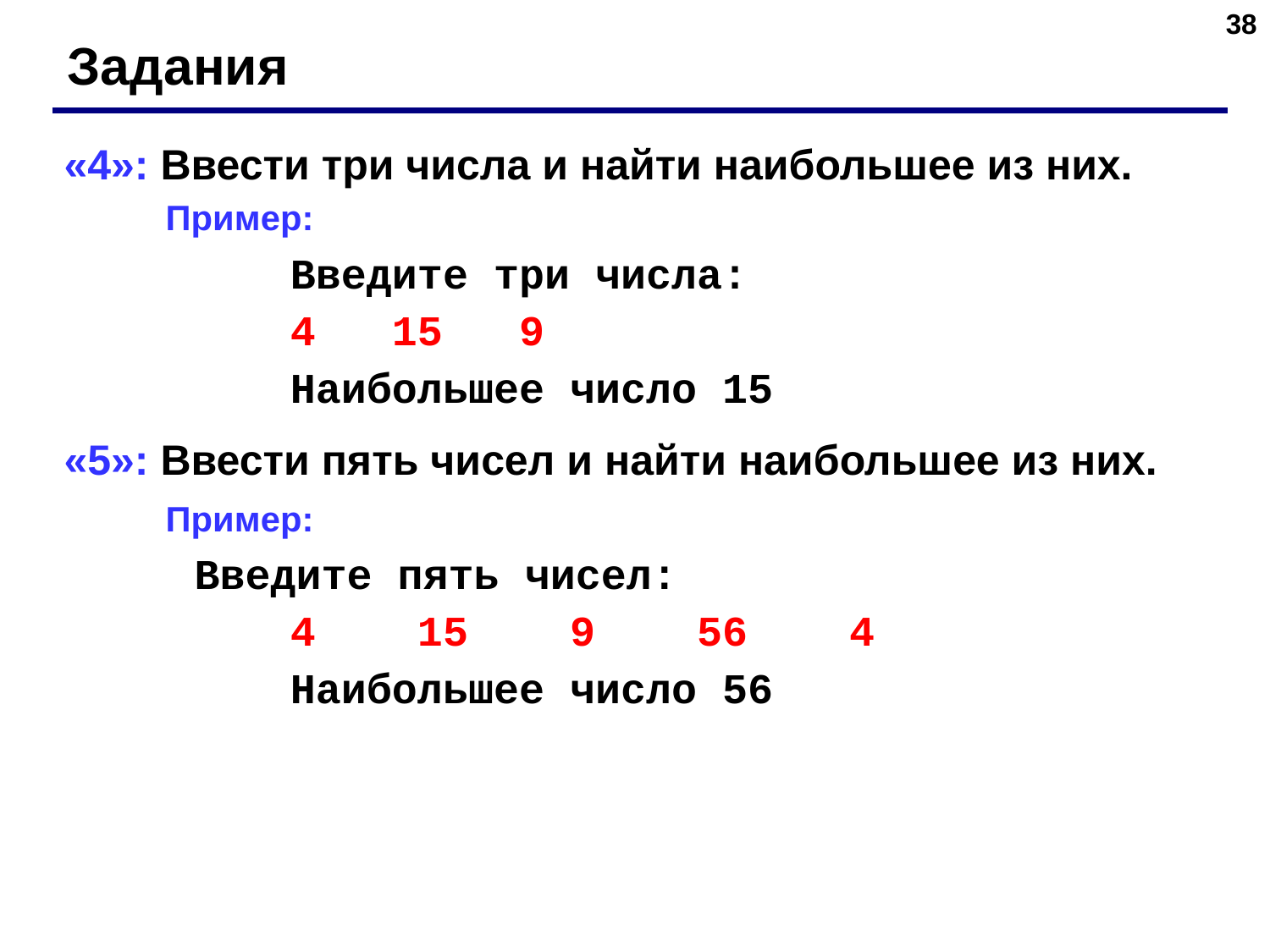

38
Задания

«4»: Ввести три числа и найти наибольшее из них.
    Пример:
		Введите три числа:
		4   15   9
		Наибольшее число 15
«5»: Ввести пять чисел и найти наибольшее из них.
    Пример:
           Введите пять чисел:
		4    15    9    56    4
		Наибольшее число 56